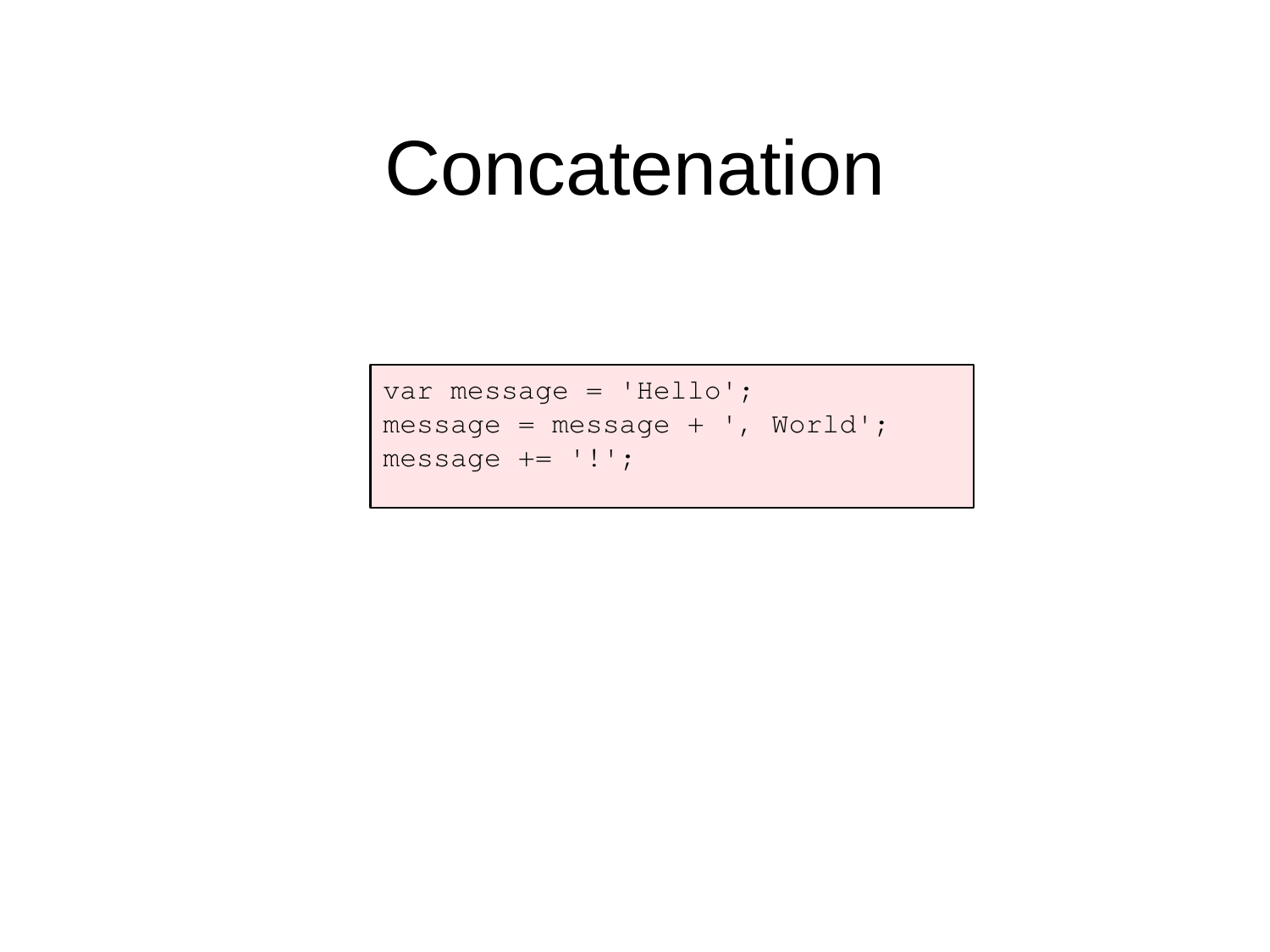

# Concatenation
var message = 'Hello';
message = message + ', World';
message += '!';